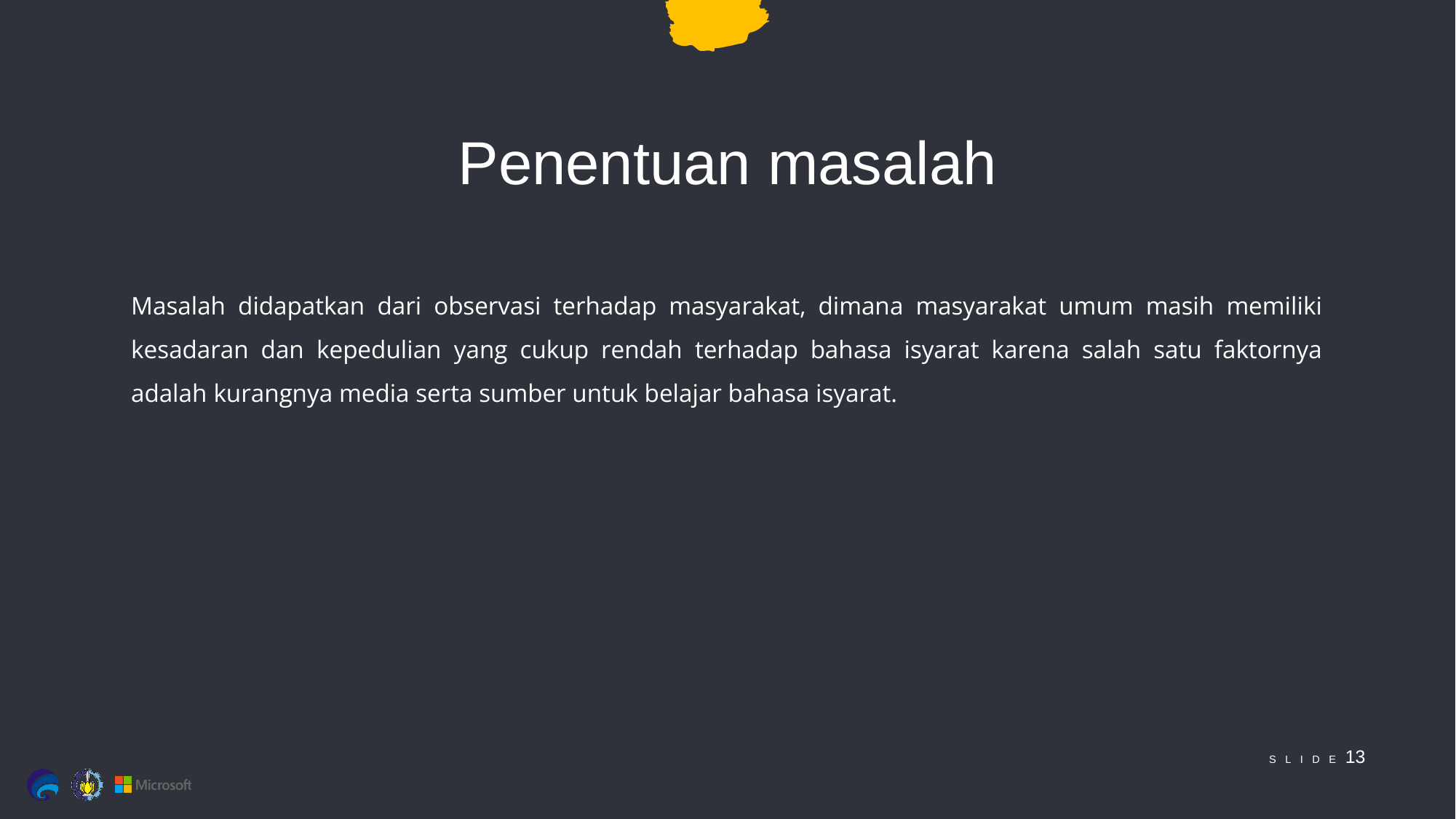

Penentuan masalah
Masalah didapatkan dari observasi terhadap masyarakat, dimana masyarakat umum masih memiliki kesadaran dan kepedulian yang cukup rendah terhadap bahasa isyarat karena salah satu faktornya adalah kurangnya media serta sumber untuk belajar bahasa isyarat.